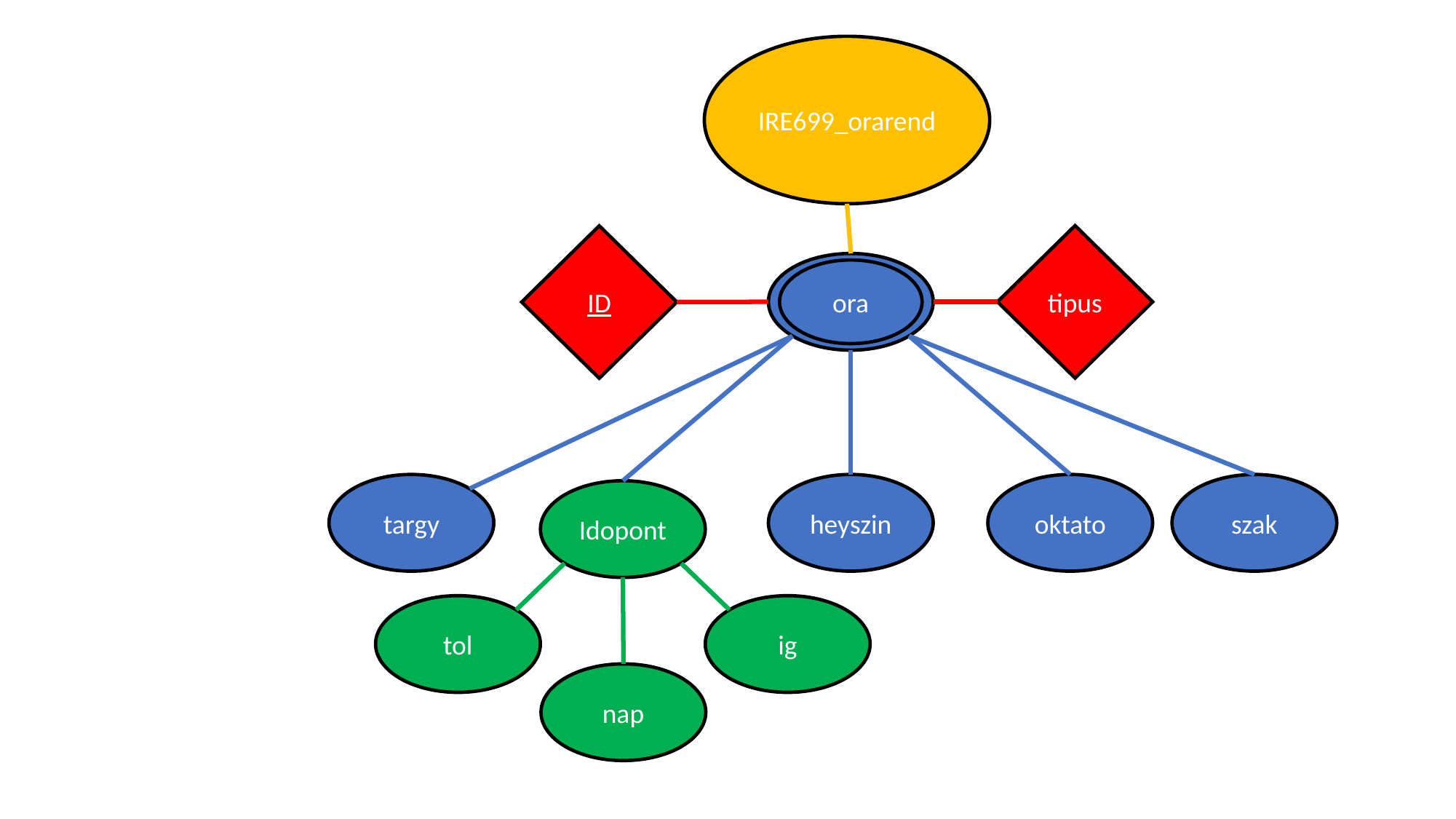

IRE699_orarend
tipus
ID
ora

szak
oktato
heyszin
targy
Idopont
tol
ig
nap